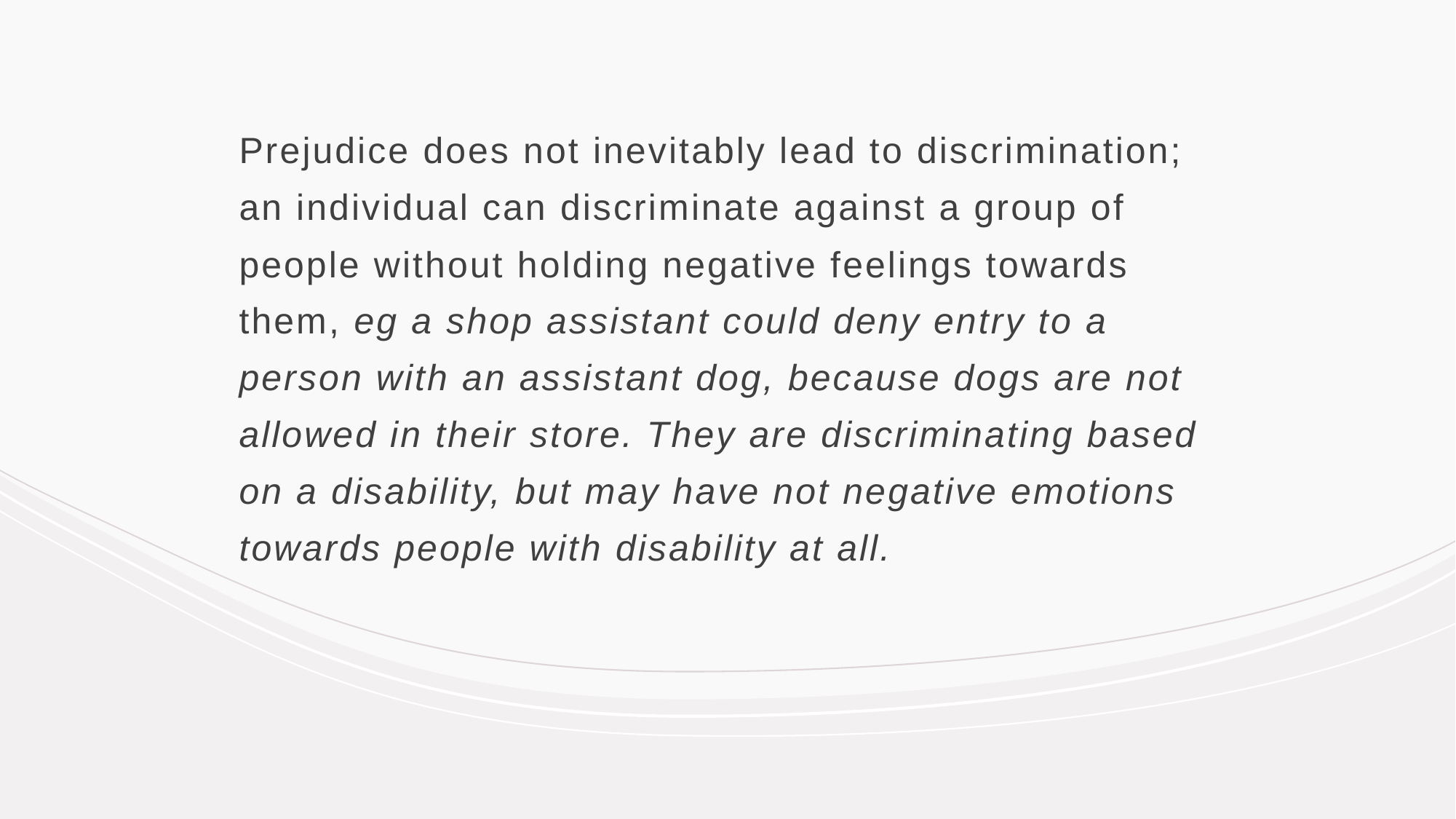

Prejudice does not inevitably lead to discrimination; an individual can discriminate against a group of people without holding negative feelings towards them, eg a shop assistant could deny entry to a person with an assistant dog, because dogs are not allowed in their store. They are discriminating based on a disability, but may have not negative emotions towards people with disability at all.